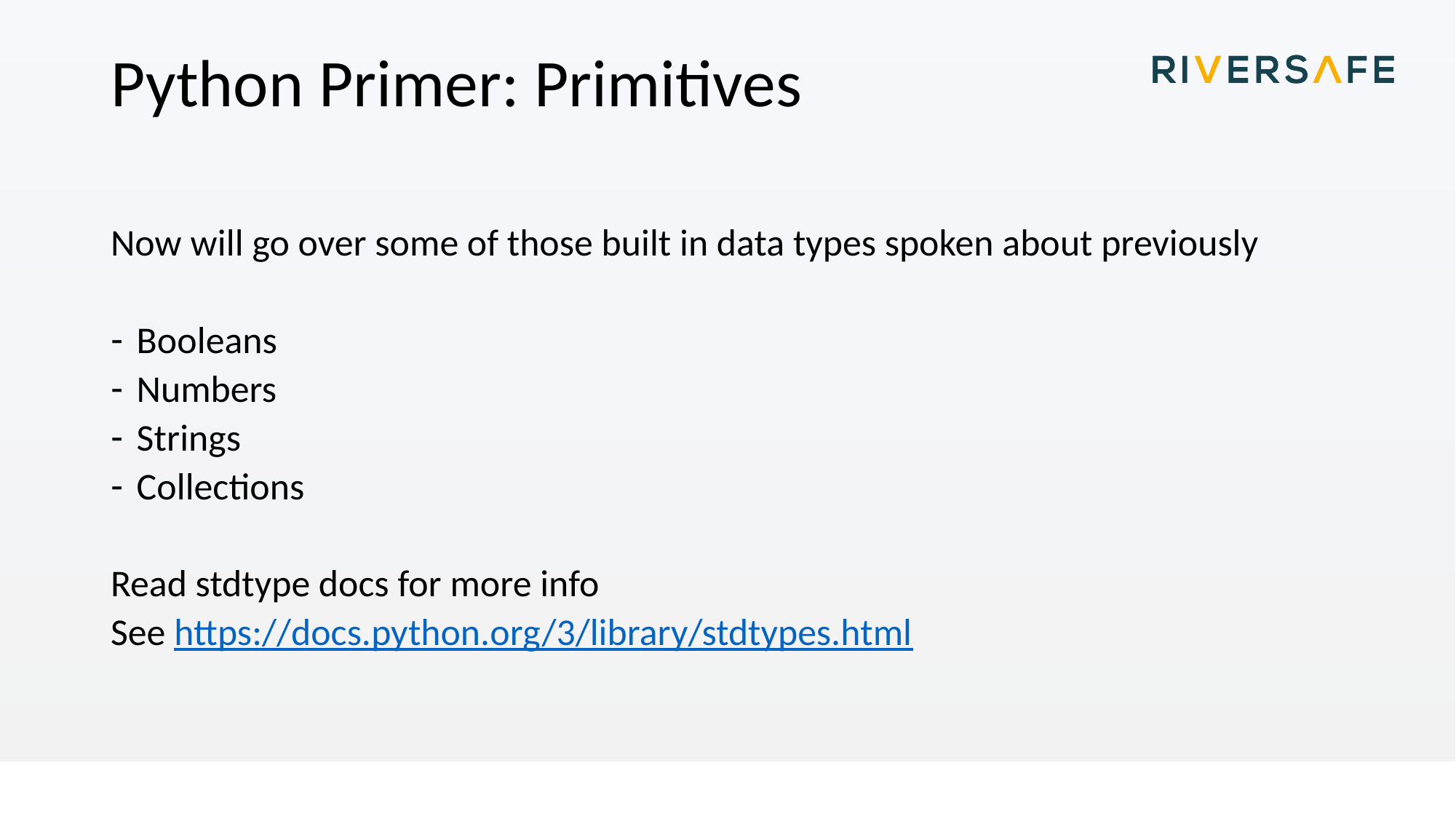

# Python Primer: Primitives
Now will go over some of those built in data types spoken about previously

Booleans
Numbers
Strings
Collections

Read stdtype docs for more info
See https://docs.python.org/3/library/stdtypes.html